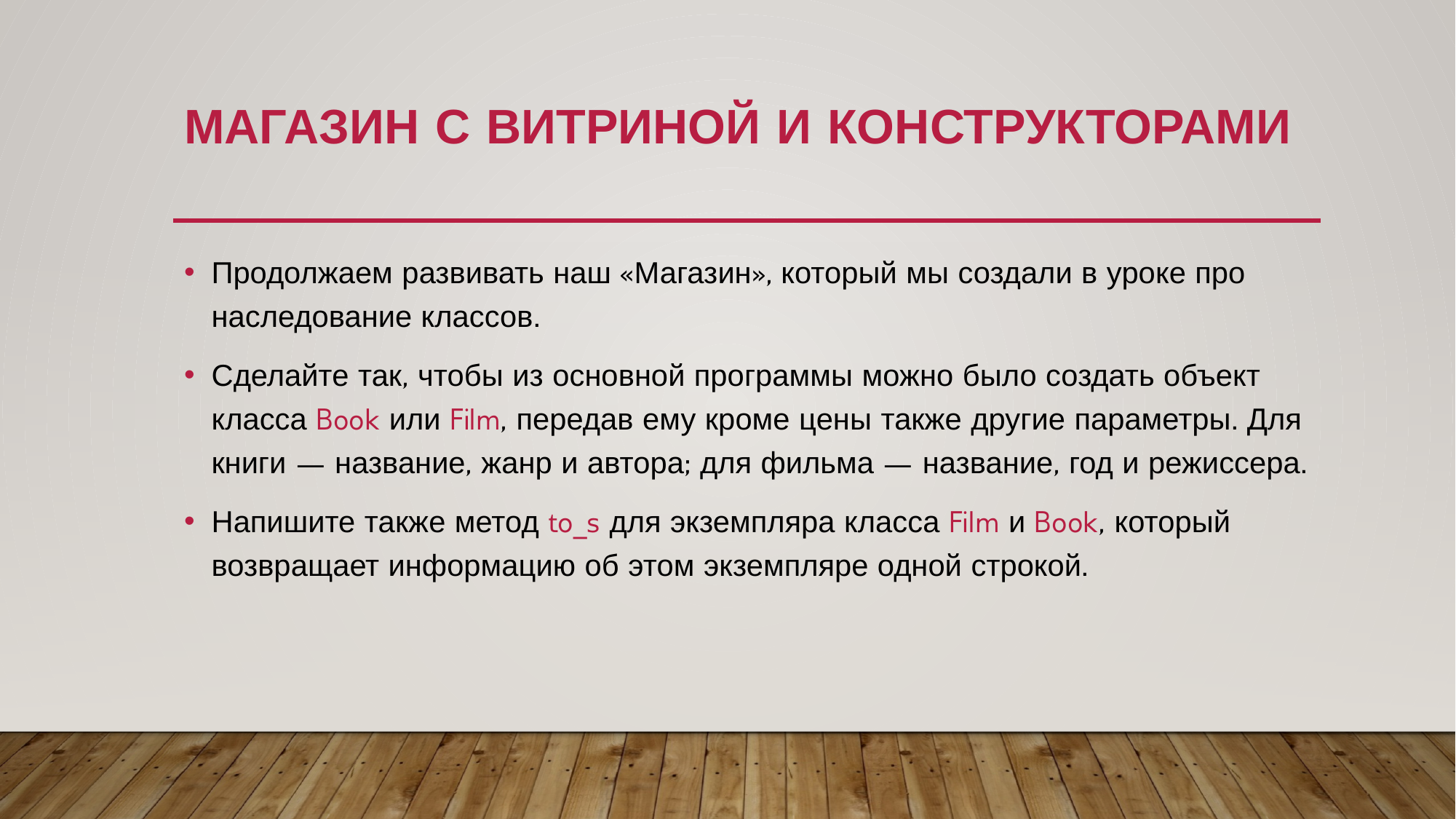

# Магазин с витриной и конструкторами
Продолжаем развивать наш «Магазин», который мы создали в уроке про наследование классов.
Сделайте так, чтобы из основной программы можно было создать объект класса Book или Film, передав ему кроме цены также другие параметры. Для книги — название, жанр и автора; для фильма — название, год и режиссера.
Напишите также метод to_s для экземпляра класса Film и Book, который возвращает информацию об этом экземпляре одной строкой.